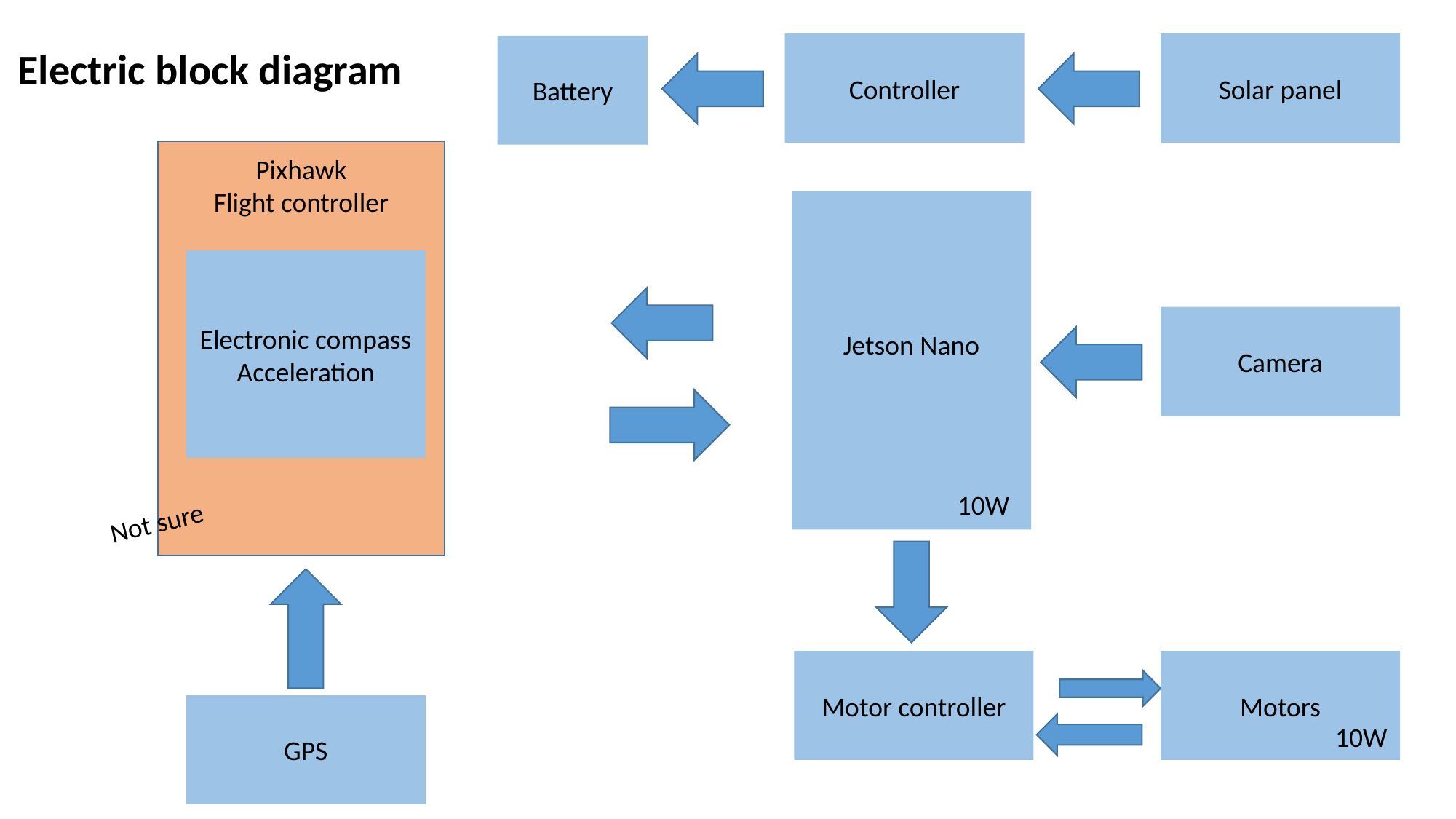

Controller

Solar panel

Battery

Electric block diagram

Pixhawk
Flight controller

Jetson Nano

Electronic compass
Acceleration

Camera

10W
Not sure

Motor controller

Motors

GPS

10W